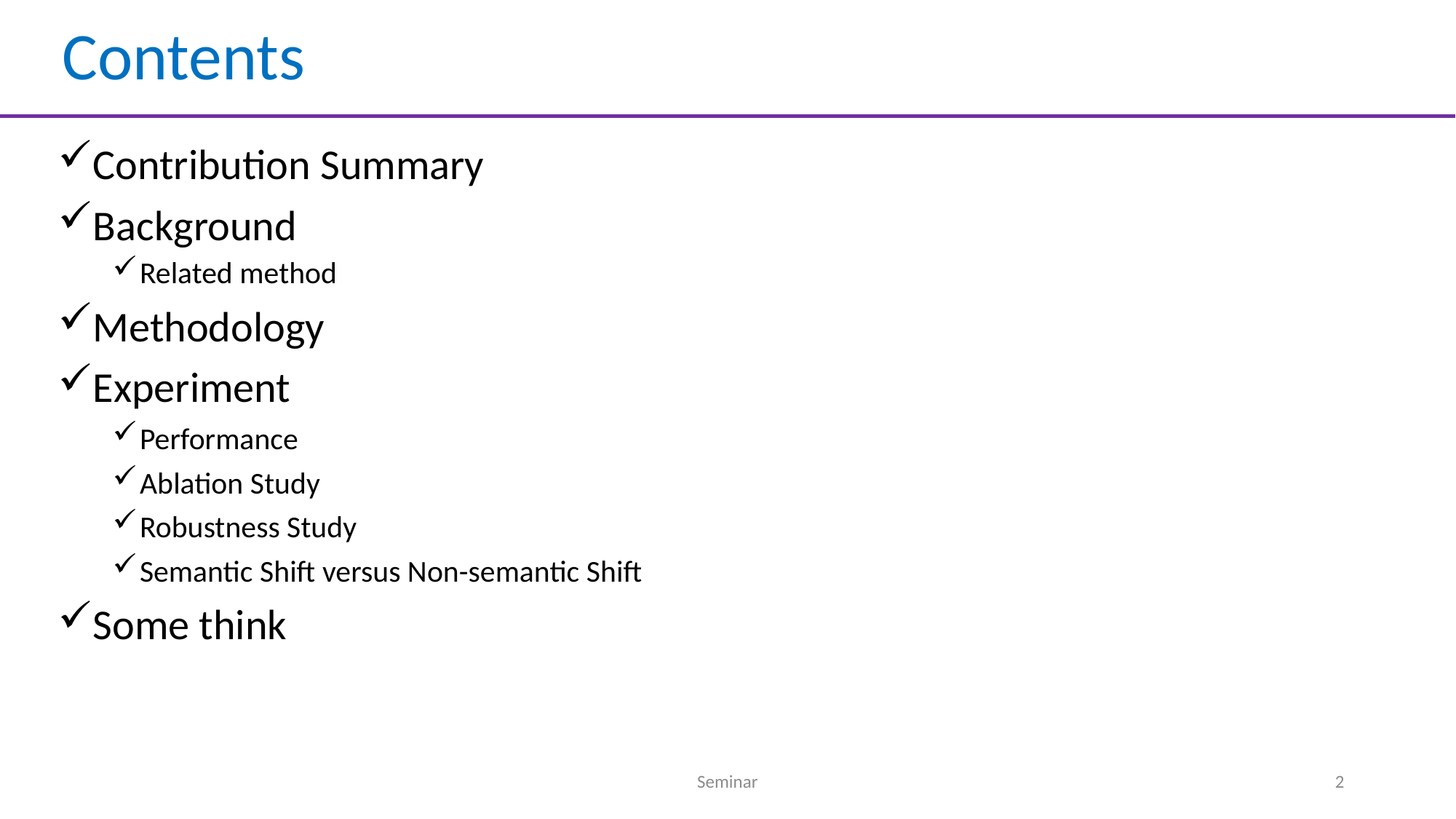

# Contents
Contribution Summary
Background
Related method
Methodology
Experiment
Performance
Ablation Study
Robustness Study
Semantic Shift versus Non-semantic Shift
Some think

Seminar
2